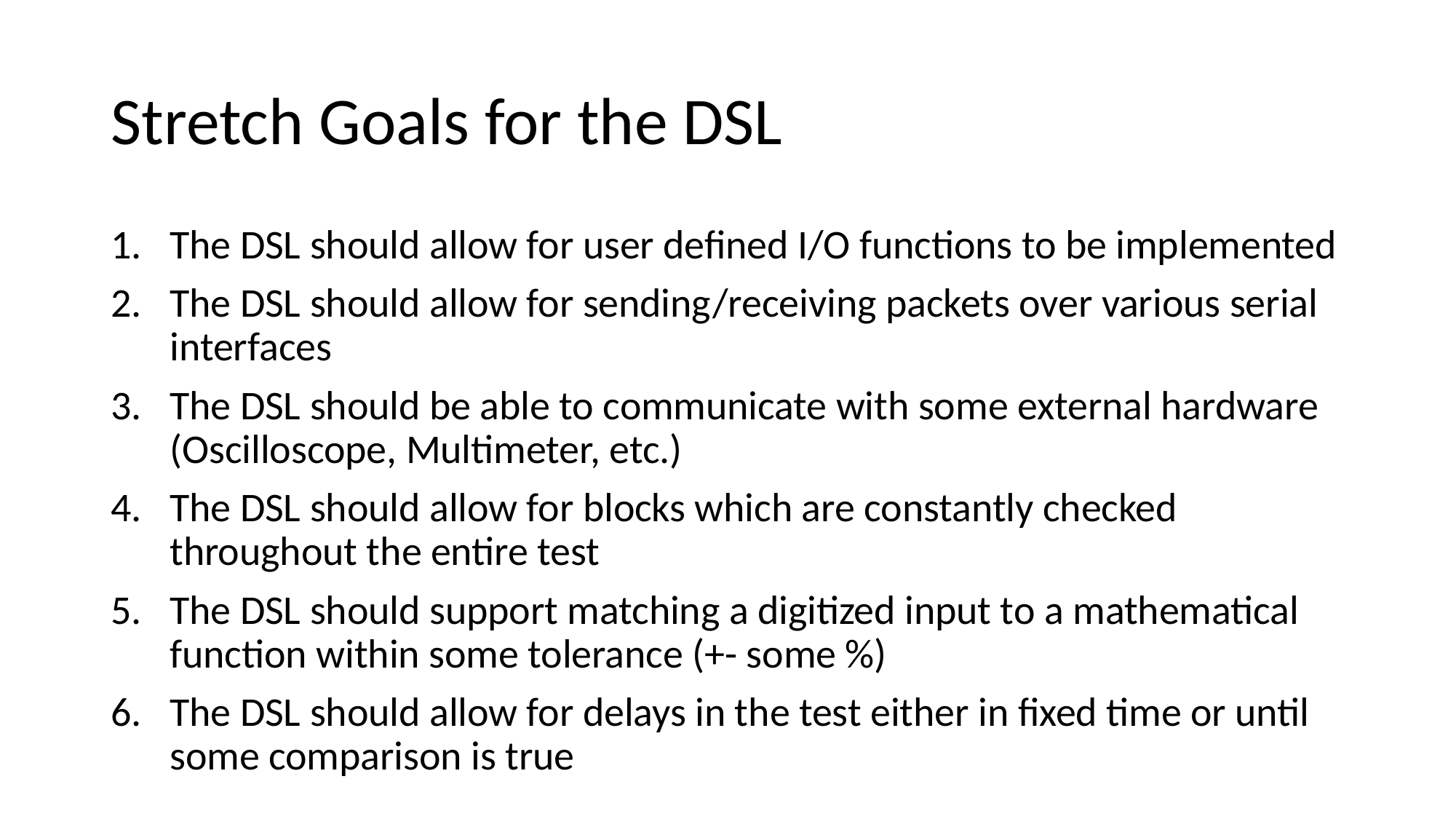

# Stretch Goals for the DSL
The DSL should allow for user defined I/O functions to be implemented
The DSL should allow for sending/receiving packets over various serial interfaces
The DSL should be able to communicate with some external hardware (Oscilloscope, Multimeter, etc.)
The DSL should allow for blocks which are constantly checked throughout the entire test
The DSL should support matching a digitized input to a mathematical function within some tolerance (+- some %)
The DSL should allow for delays in the test either in fixed time or until some comparison is true